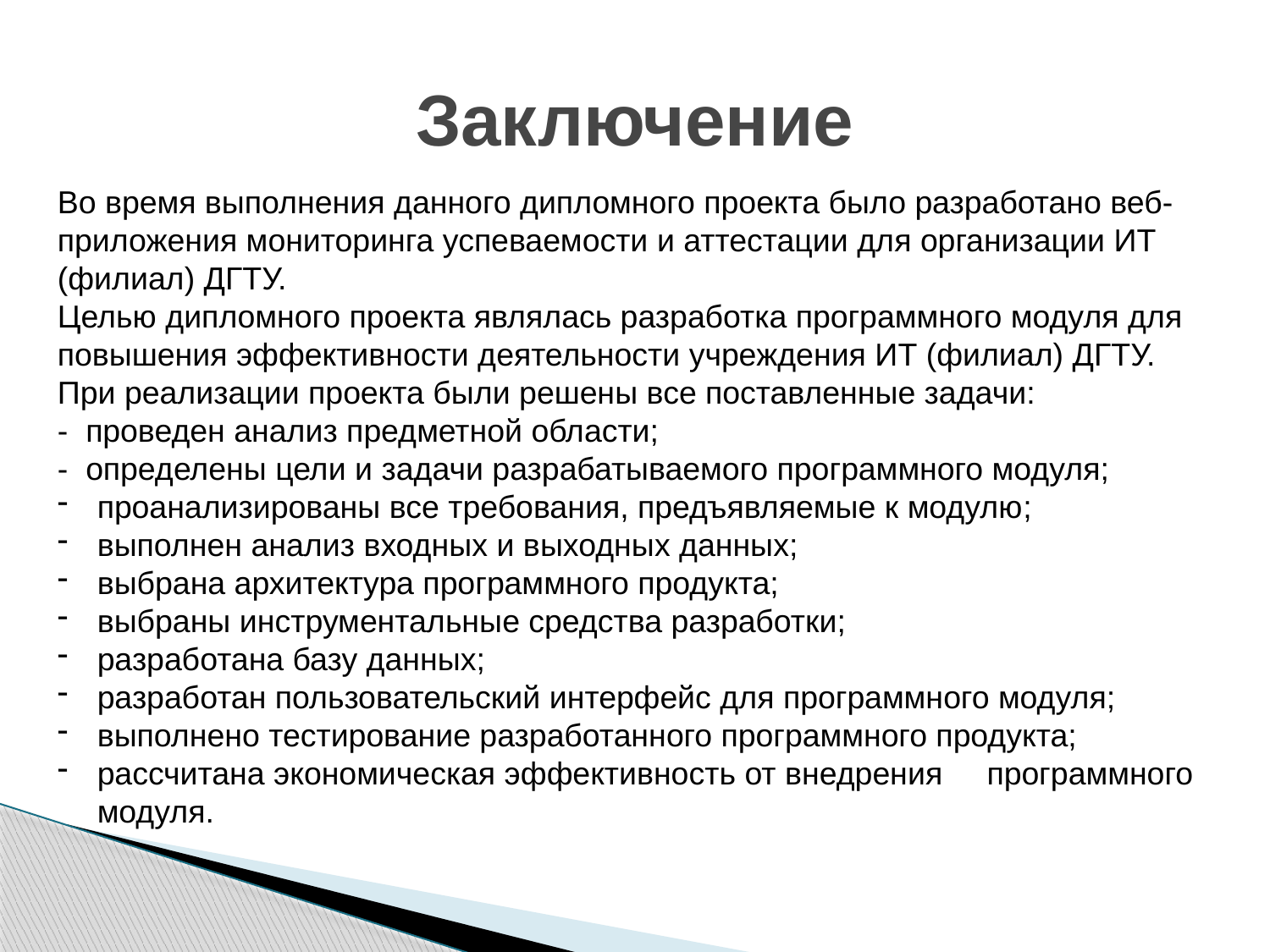

# Заключение
Во время выполнения данного дипломного проекта было разработано веб-приложения мониторинга успеваемости и аттестации для организации ИТ (филиал) ДГТУ.
Целью дипломного проекта являлась разработка программного модуля для повышения эффективности деятельности учреждения ИТ (филиал) ДГТУ.
При реализации проекта были решены все поставленные задачи:
-  проведен анализ предметной области;
-  определены цели и задачи разрабатываемого программного модуля;
проанализированы все требования, предъявляемые к модулю;
выполнен анализ входных и выходных данных;
выбрана архитектура программного продукта;
выбраны инструментальные средства разработки;
разработана базу данных;
разработан пользовательский интерфейс для программного модуля;
выполнено тестирование разработанного программного продукта;
рассчитана экономическая эффективность от внедрения     программного модуля.